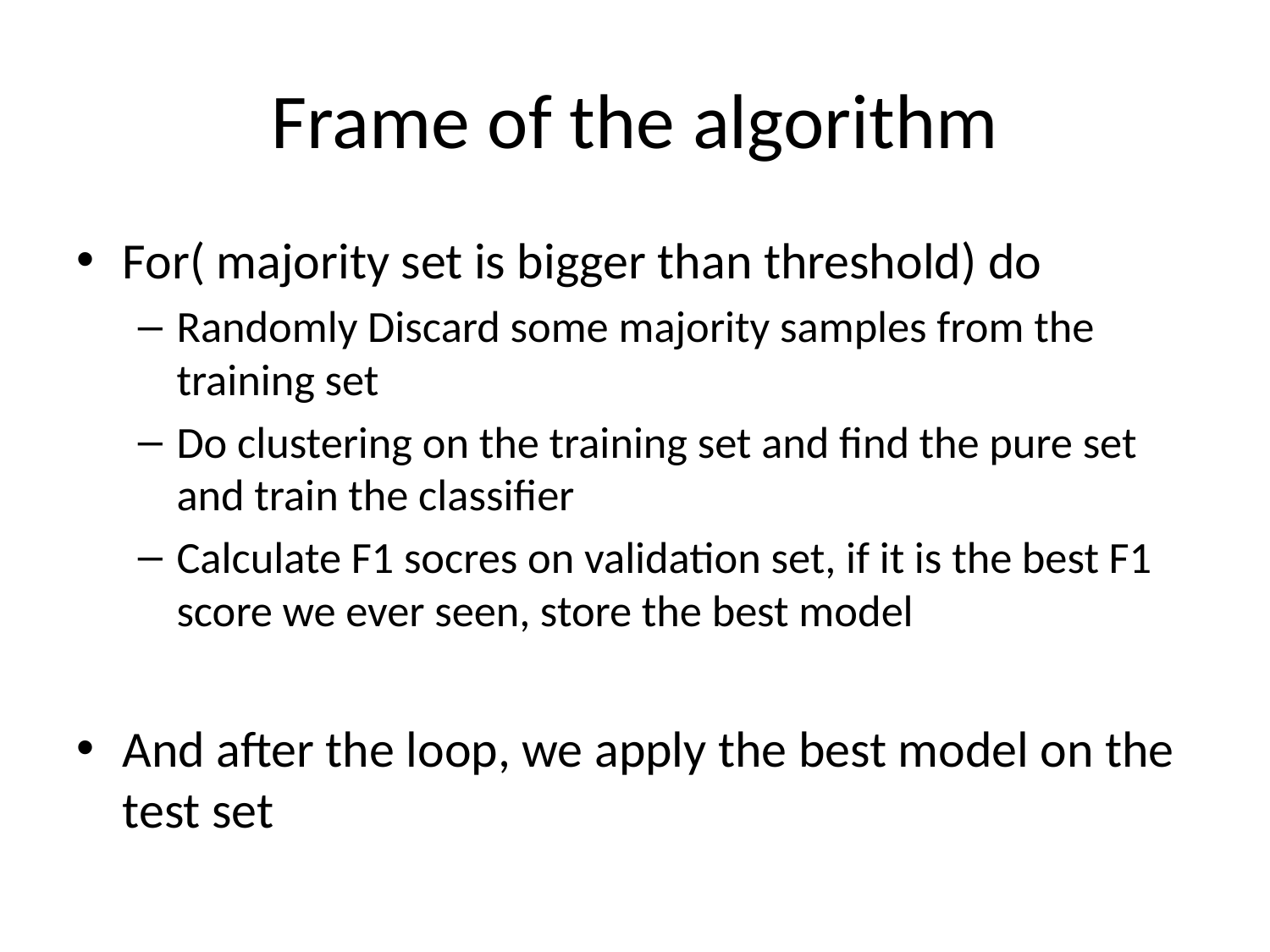

# Frame of the algorithm
For( majority set is bigger than threshold) do
Randomly Discard some majority samples from the training set
Do clustering on the training set and find the pure set and train the classifier
Calculate F1 socres on validation set, if it is the best F1 score we ever seen, store the best model

And after the loop, we apply the best model on the test set